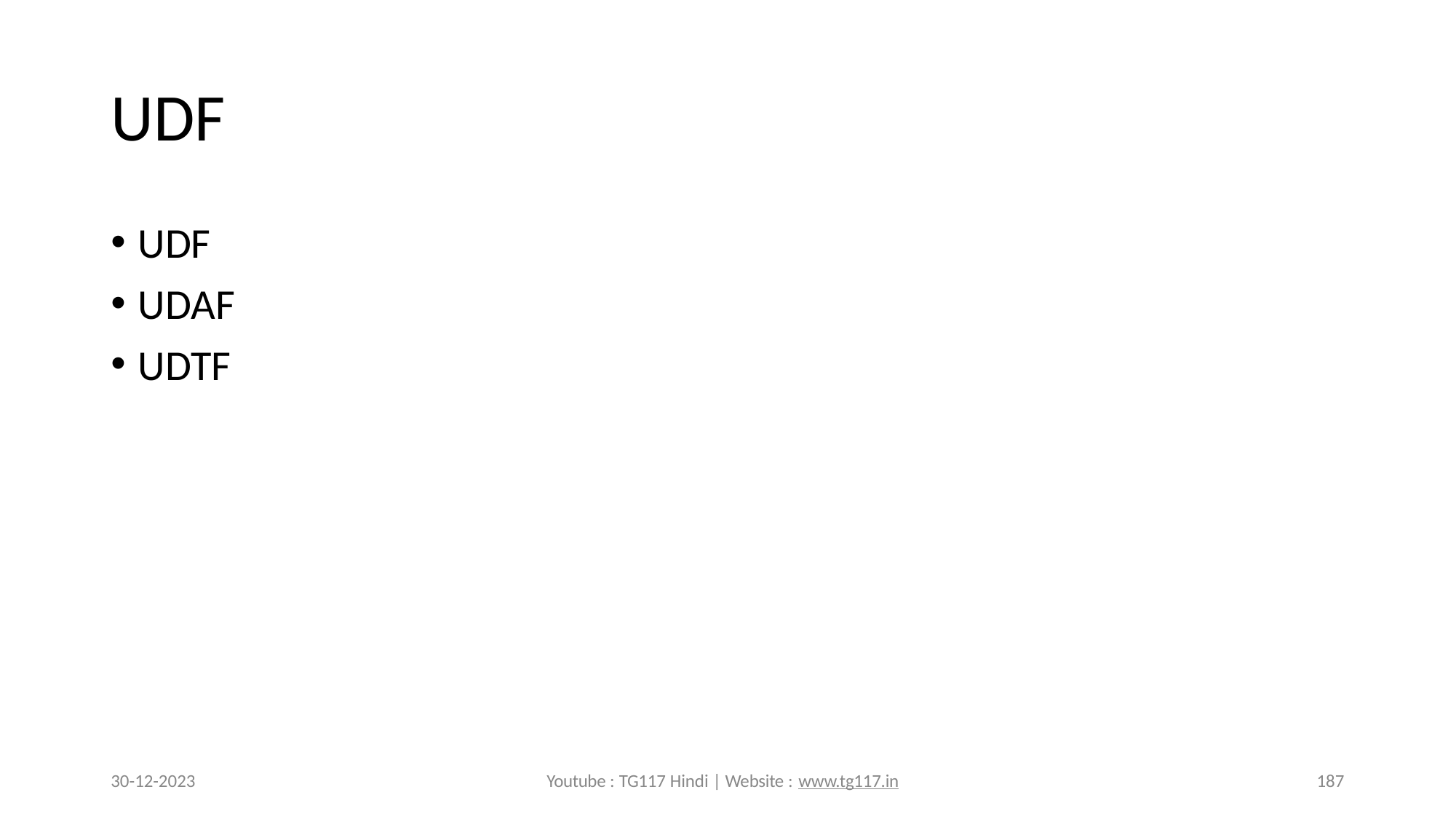

UDF
UDF
UDAF
UDTF
30-12-2023
Youtube : TG117 Hindi | Website : www.tg117.in
187